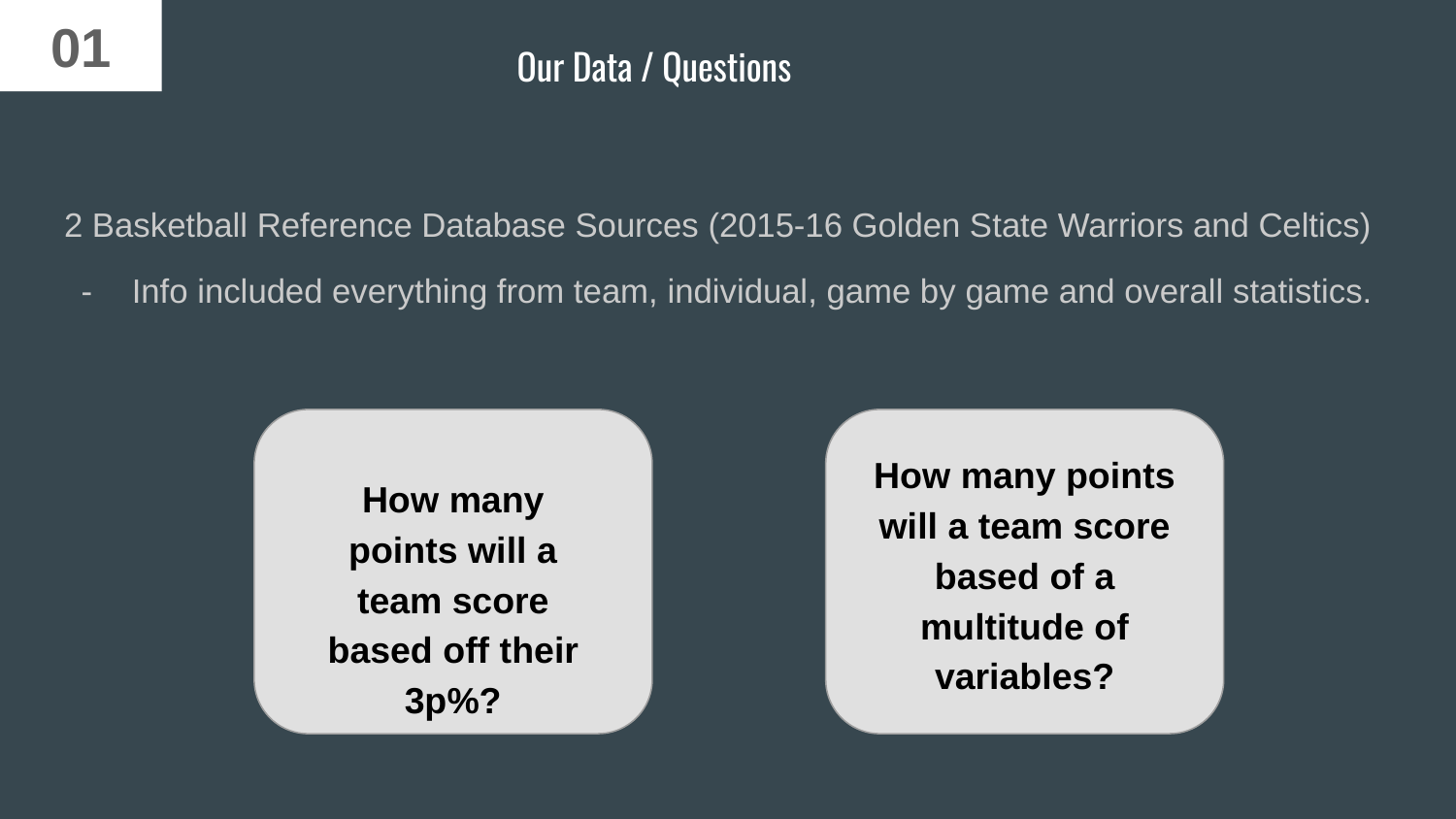

01
# Our Data / Questions
2 Basketball Reference Database Sources (2015-16 Golden State Warriors and Celtics)
Info included everything from team, individual, game by game and overall statistics.

How many points will a team score based of a multitude of variables?
How many points will a team score based off their 3p%?